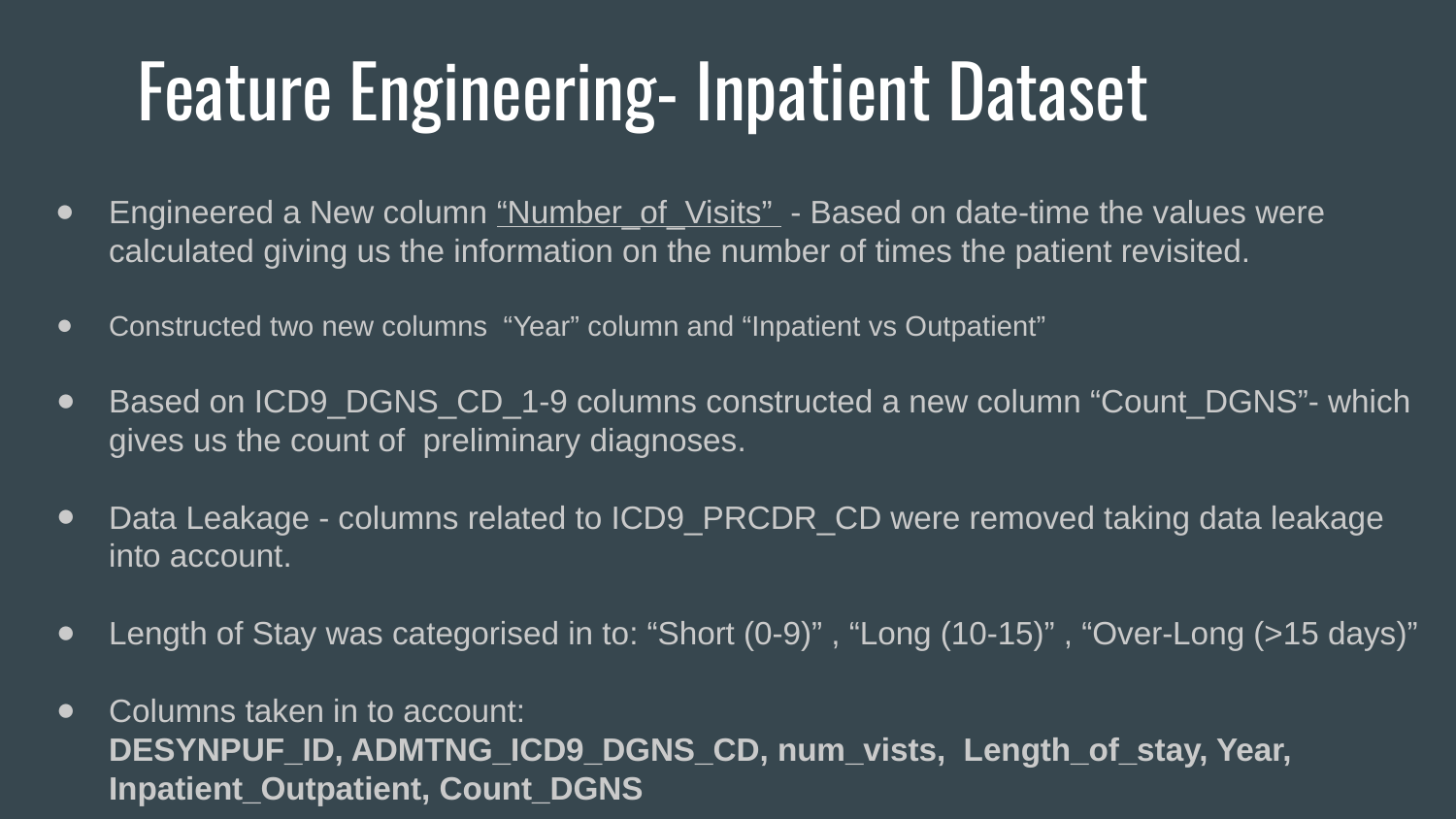

# Feature Engineering- Inpatient Dataset

Engineered a New column “Number_of_Visits”  - Based on date-time the values were calculated giving us the information on the number of times the patient revisited.

Constructed two new columns  “Year” column and “Inpatient vs Outpatient”
Based on ICD9_DGNS_CD_1-9 columns constructed a new column “Count_DGNS”- which gives us the count of  preliminary diagnoses.

Data Leakage - columns related to ICD9_PRCDR_CD were removed taking data leakage into account.

Length of Stay was categorised in to: “Short (0-9)” , “Long (10-15)” , “Over-Long (>15 days)”
Columns taken in to account:
DESYNPUF_ID, ADMTNG_ICD9_DGNS_CD, num_vists,  Length_of_stay, Year, Inpatient_Outpatient, Count_DGNS